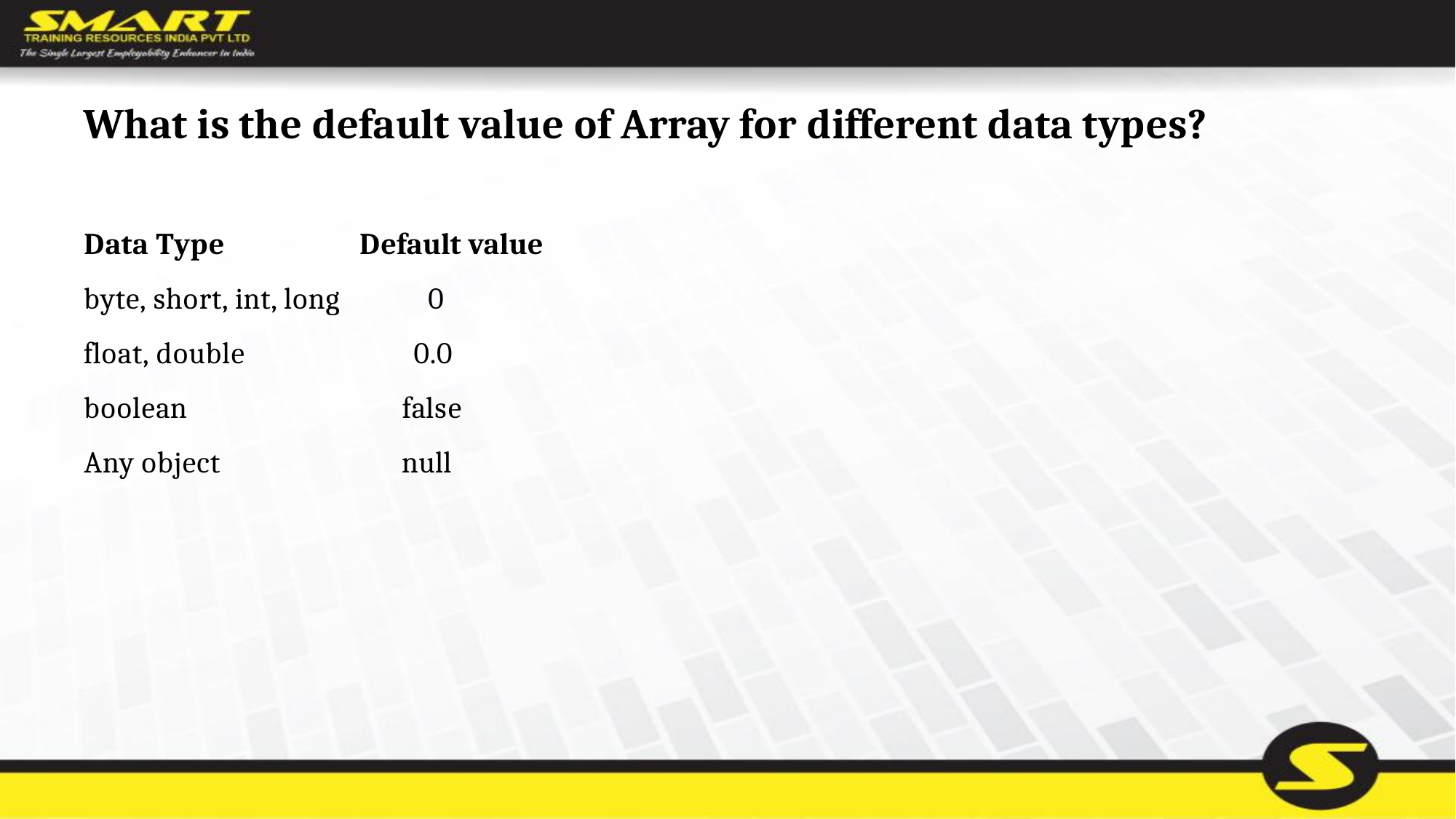

# What is the default value of Array for different data types?
Data Type                    Default value
byte, short, int, long             0
float, double                         0.0
boolean                                false
Any object                           null